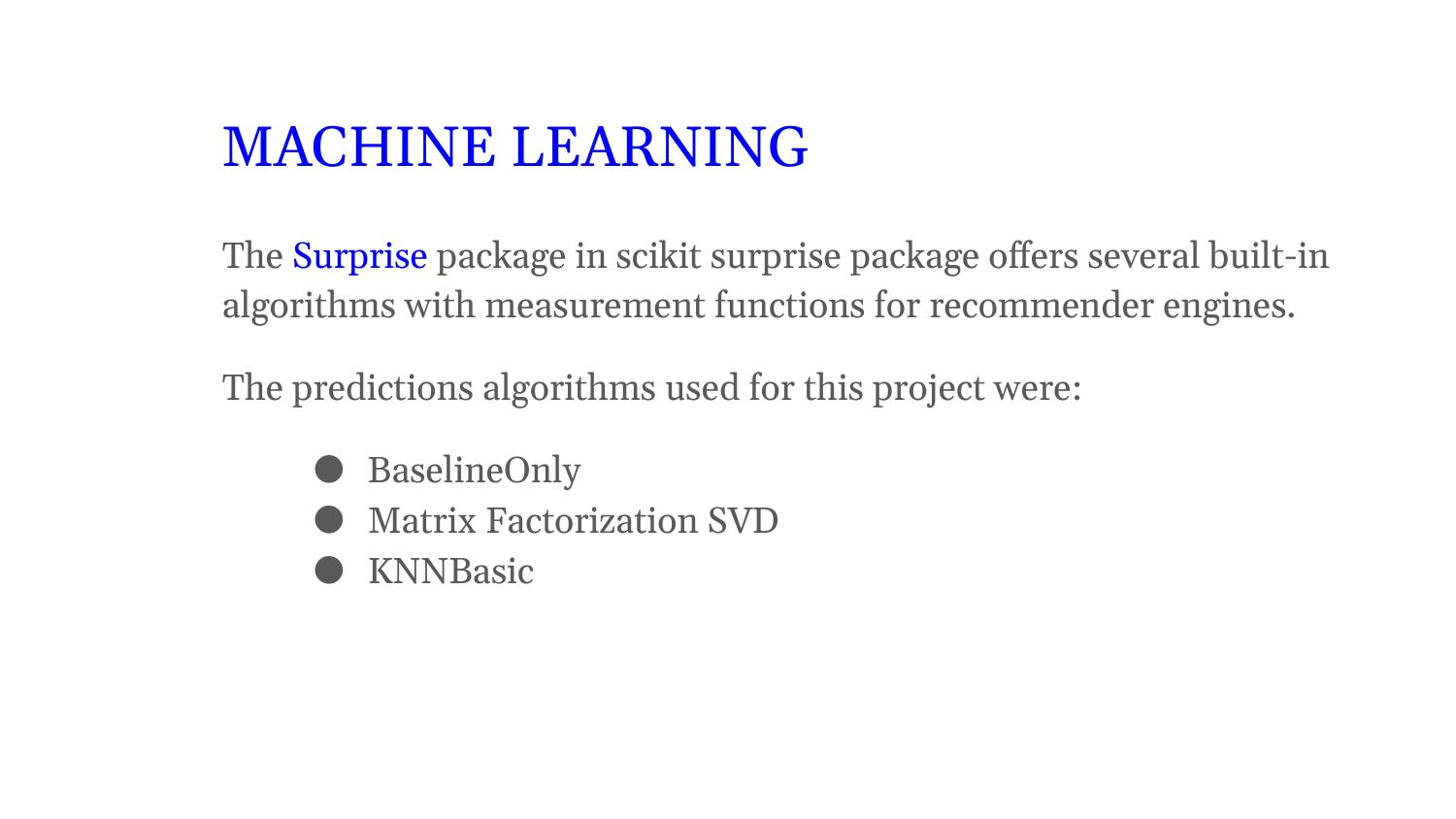

# MACHINE LEARNING
The Surprise package in scikit surprise package offers several built-in algorithms with measurement functions for recommender engines.
The predictions algorithms used for this project were:
BaselineOnly
Matrix Factorization SVD
KNNBasic